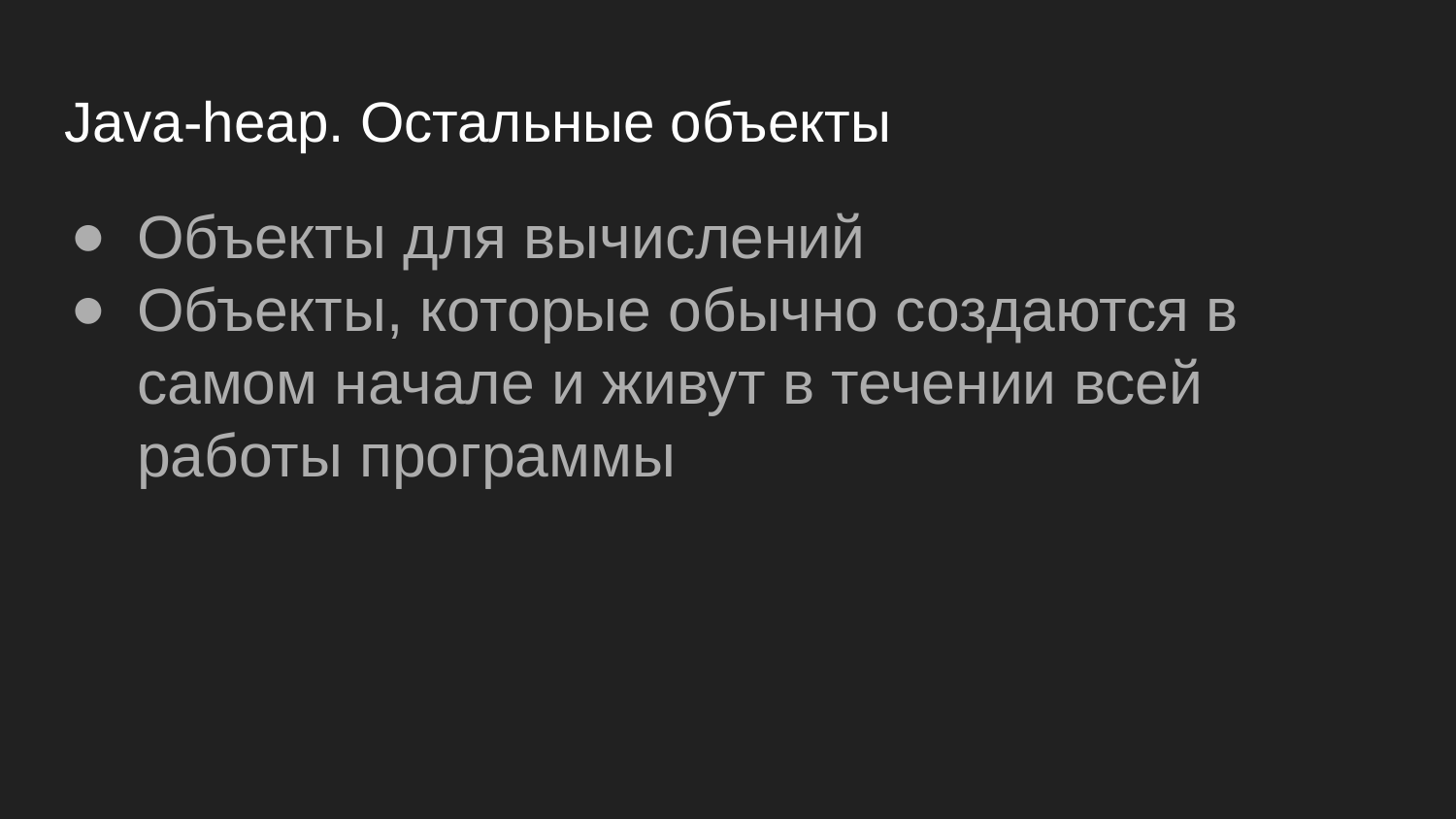

# Java-heap. Остальные объекты
Объекты для вычислений
Объекты, которые обычно создаются в самом начале и живут в течении всей работы программы